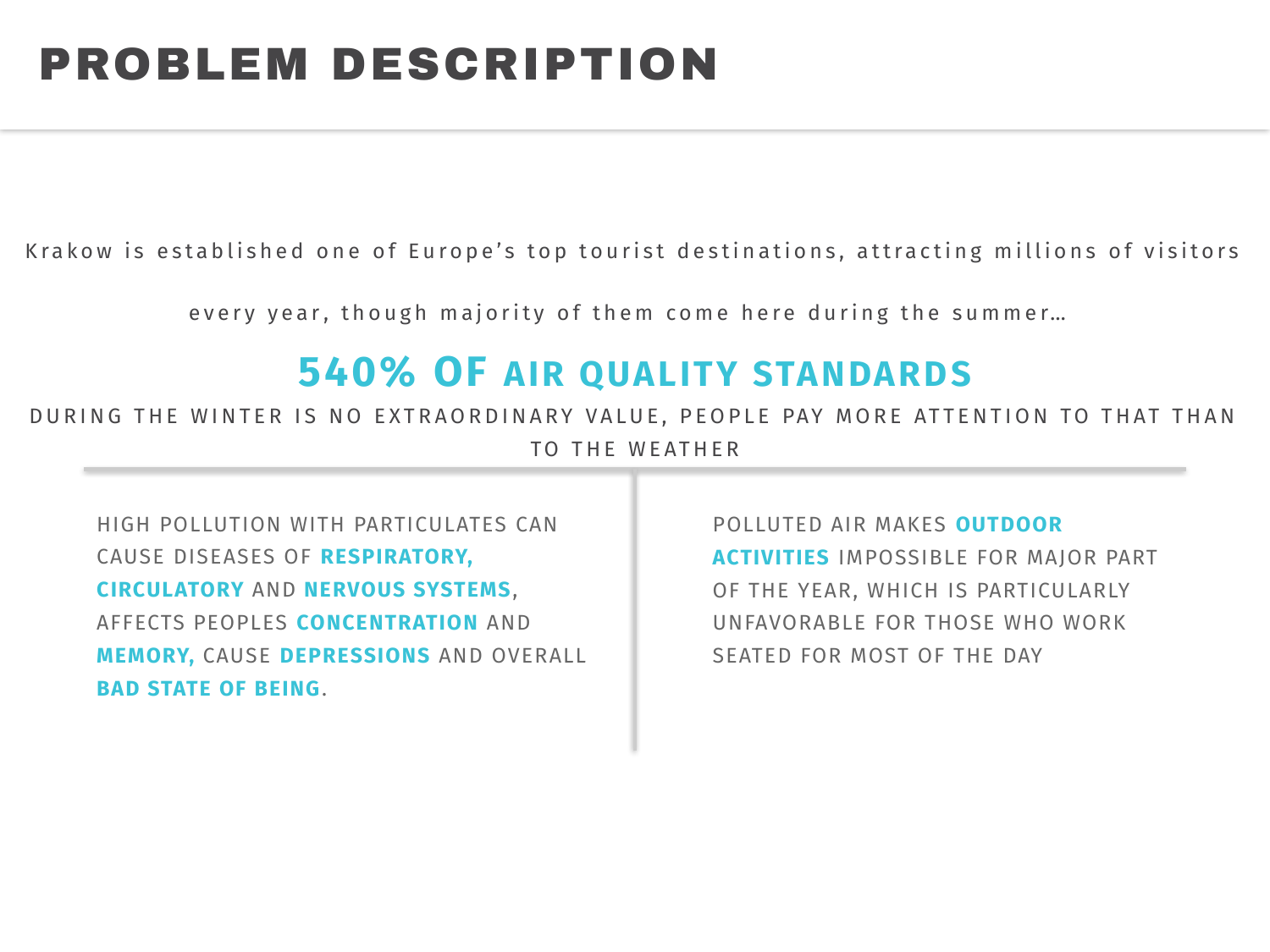

PROBLEM DESCRIPTION
Krakow is established one of Europe’s top tourist destinations, attracting millions of visitors every year, though majority of them come here during the summer…
540% OF AIR QUALITY STANDARDS
DURING THE WINTER IS NO EXTRAORDINARY VALUE, PEOPLE PAY MORE ATTENTION TO THAT THAN TO THE WEATHER
HIGH POLLUTION WITH PARTICULATES CAN CAUSE DISEASES OF RESPIRATORY, CIRCULATORY AND NERVOUS SYSTEMS, AFFECTS PEOPLES CONCENTRATION AND MEMORY, CAUSE DEPRESSIONS AND OVERALL BAD STATE OF BEING.
POLLUTED AIR MAKES OUTDOOR ACTIVITIES IMPOSSIBLE FOR MAJOR PART OF THE YEAR, WHICH IS PARTICULARLY UNFAVORABLE FOR THOSE WHO WORK SEATED FOR MOST OF THE DAY